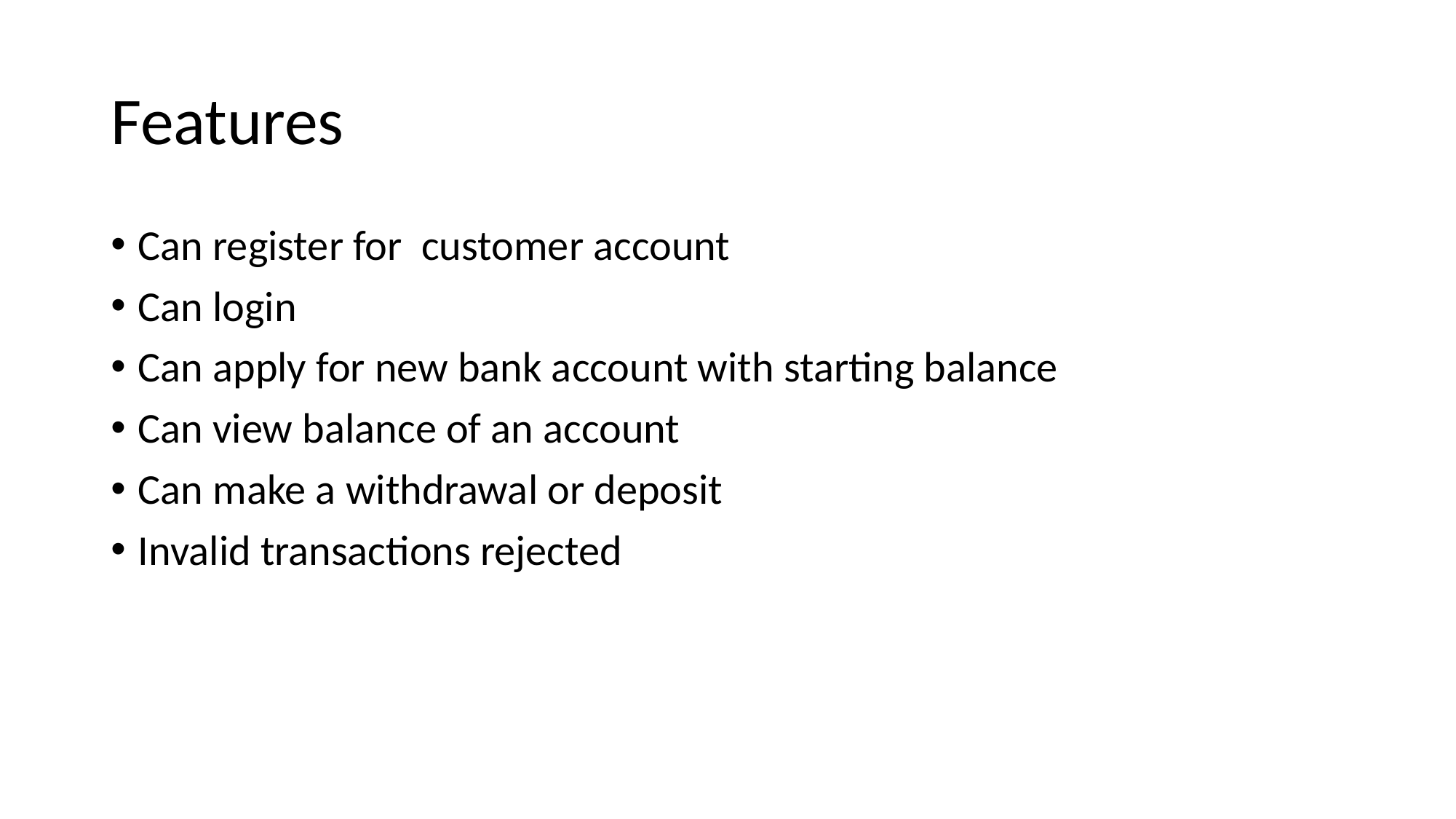

# Features
Can register for  customer account
Can login
Can apply for new bank account with starting balance
Can view balance of an account
Can make a withdrawal or deposit
Invalid transactions rejected